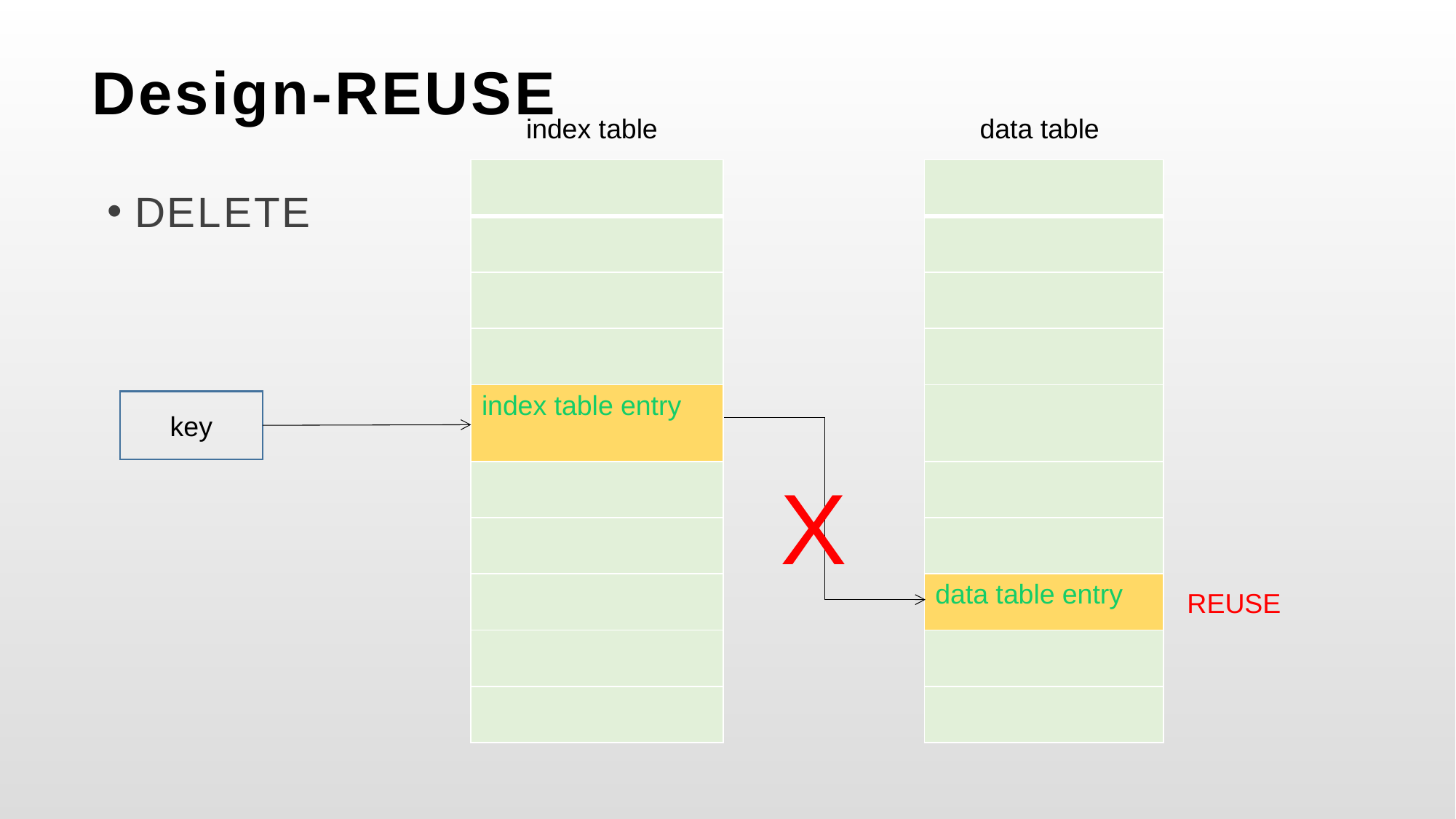

# Design-REUSE
index table
data table
|  |
| --- |
|  |
|  |
|  |
| index table entry |
|  |
|  |
|  |
|  |
|  |
|  |
| --- |
|  |
|  |
|  |
|  |
|  |
|  |
| data table entry |
|  |
|  |
DELETE

key
X
REUSE